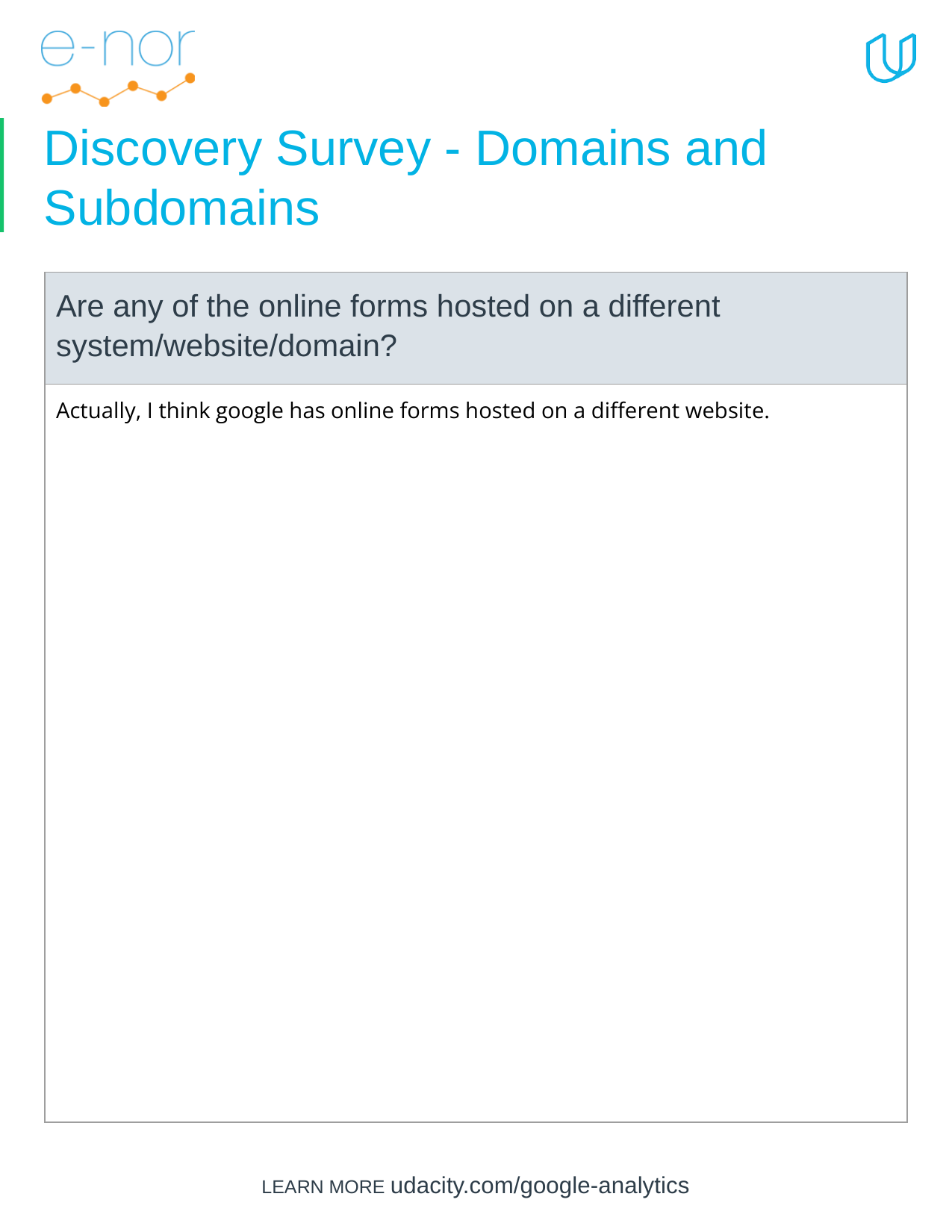

# Discovery Survey - Domains and Subdomains
| Are any of the online forms hosted on a different system/website/domain? |
| --- |
| Actually, I think google has online forms hosted on a different website. |